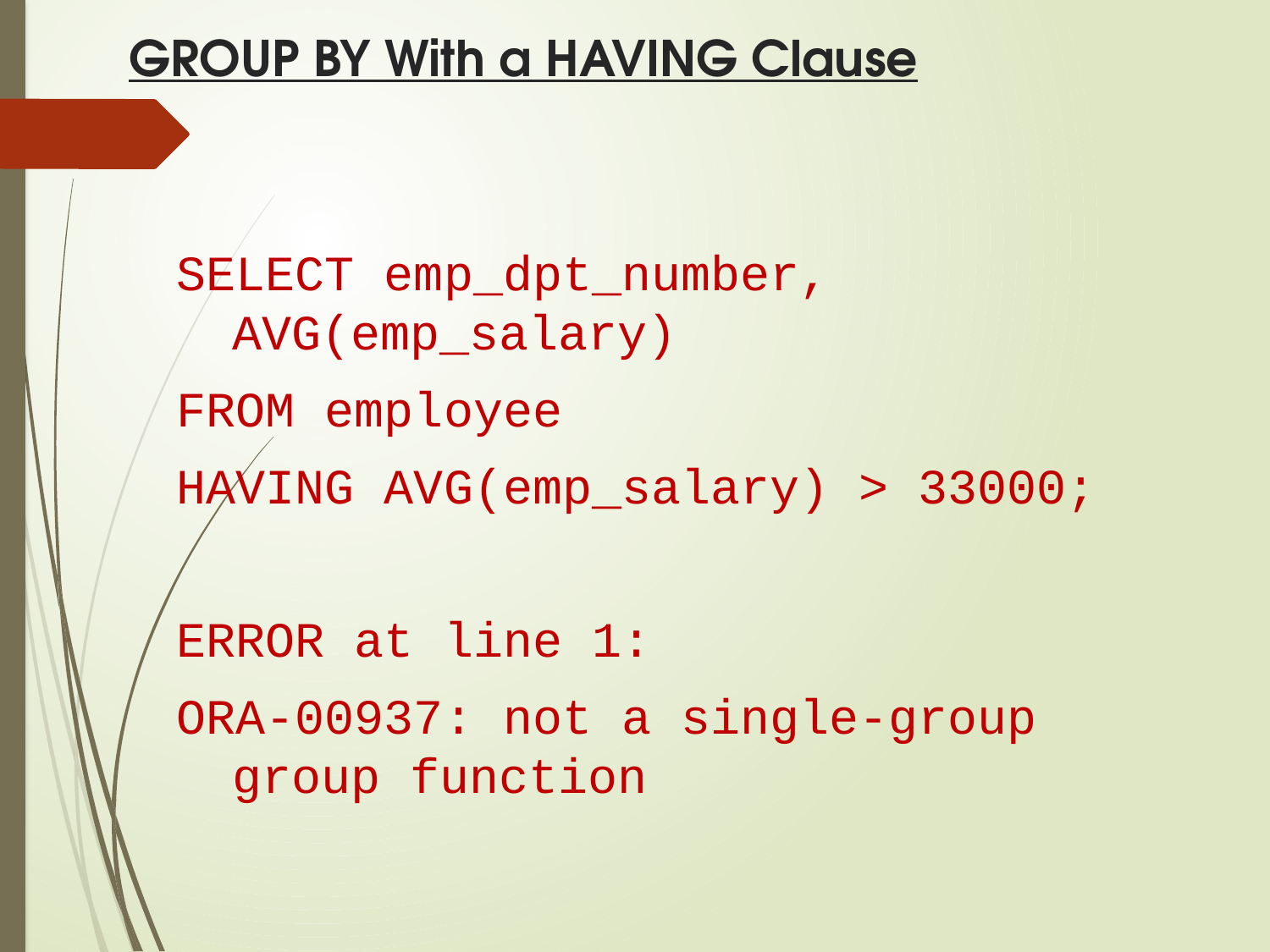

# GROUP BY With a HAVING Clause

SELECT emp_dpt_number, AVG(emp_salary)
FROM employee
HAVING AVG(emp_salary) > 33000;

ERROR at line 1:
ORA-00937: not a single-group group function